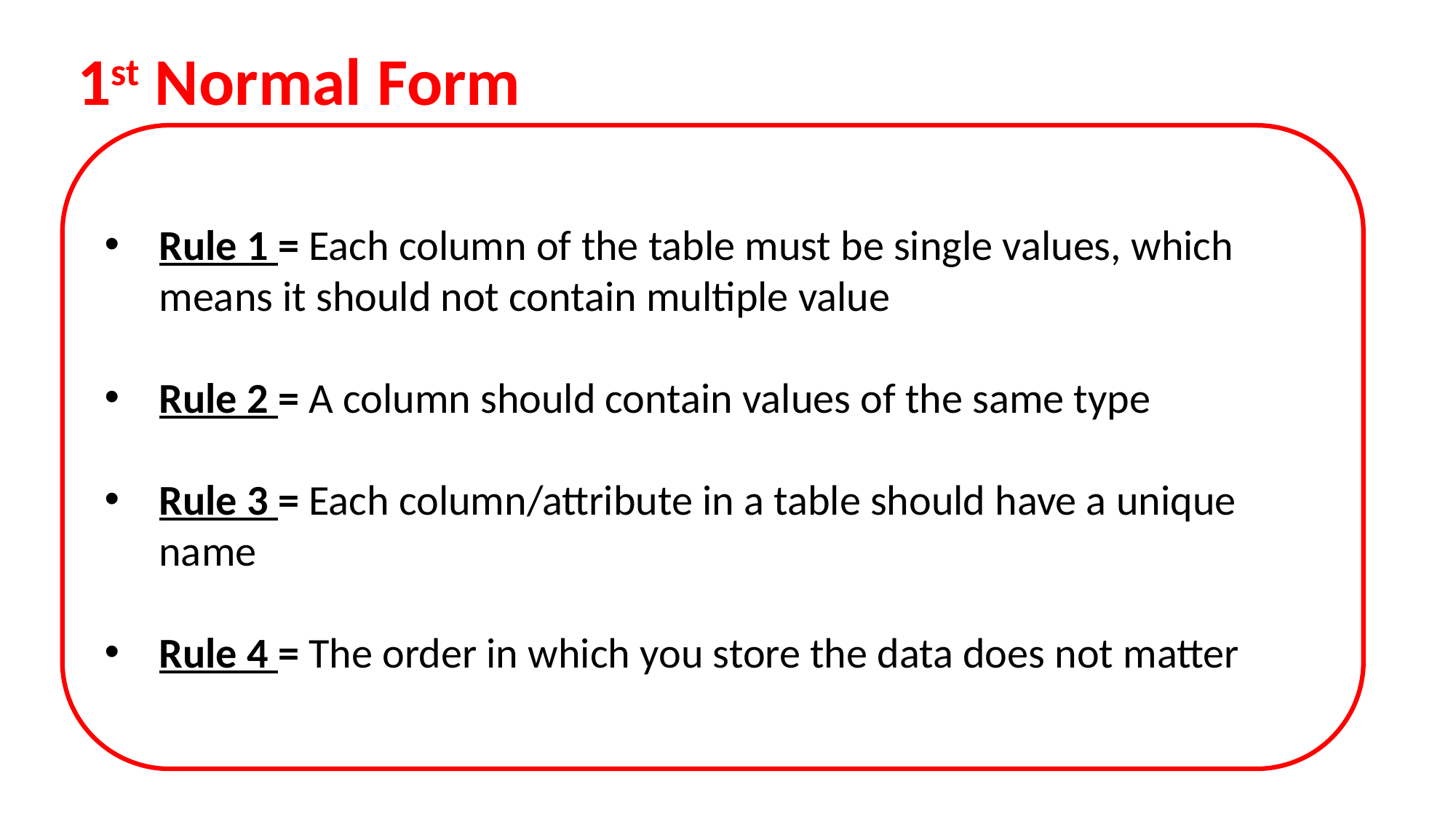

1st Normal Form
Rule 1 = Each column of the table must be single values, which means it should not contain multiple value
Rule 2 = A column should contain values of the same type

Rule 3 = Each column/attribute in a table should have a unique name

Rule 4 = The order in which you store the data does not matter